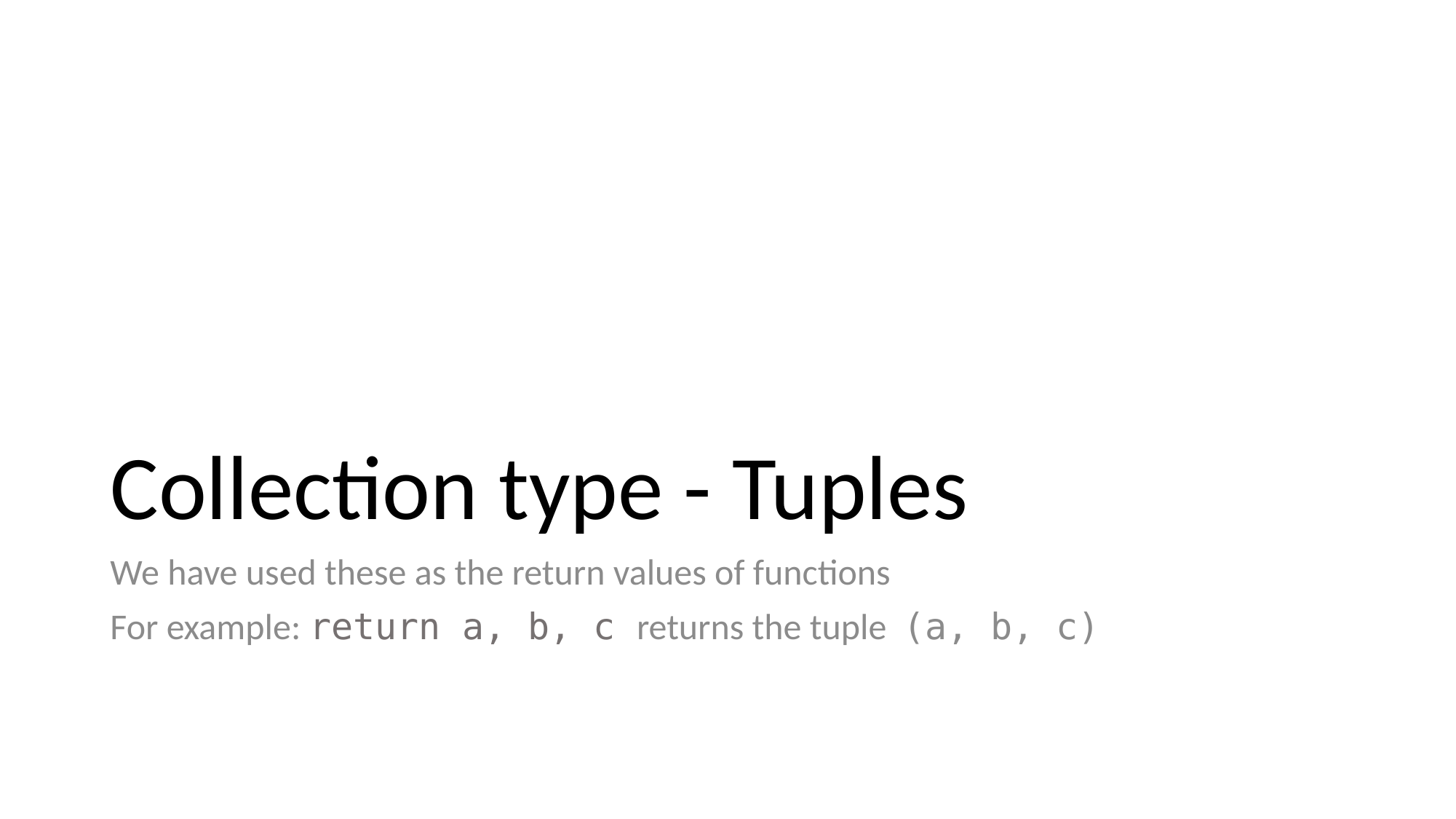

# Collection type - Tuples
We have used these as the return values of functions
For example: return a, b, c returns the tuple  (a, b, c)